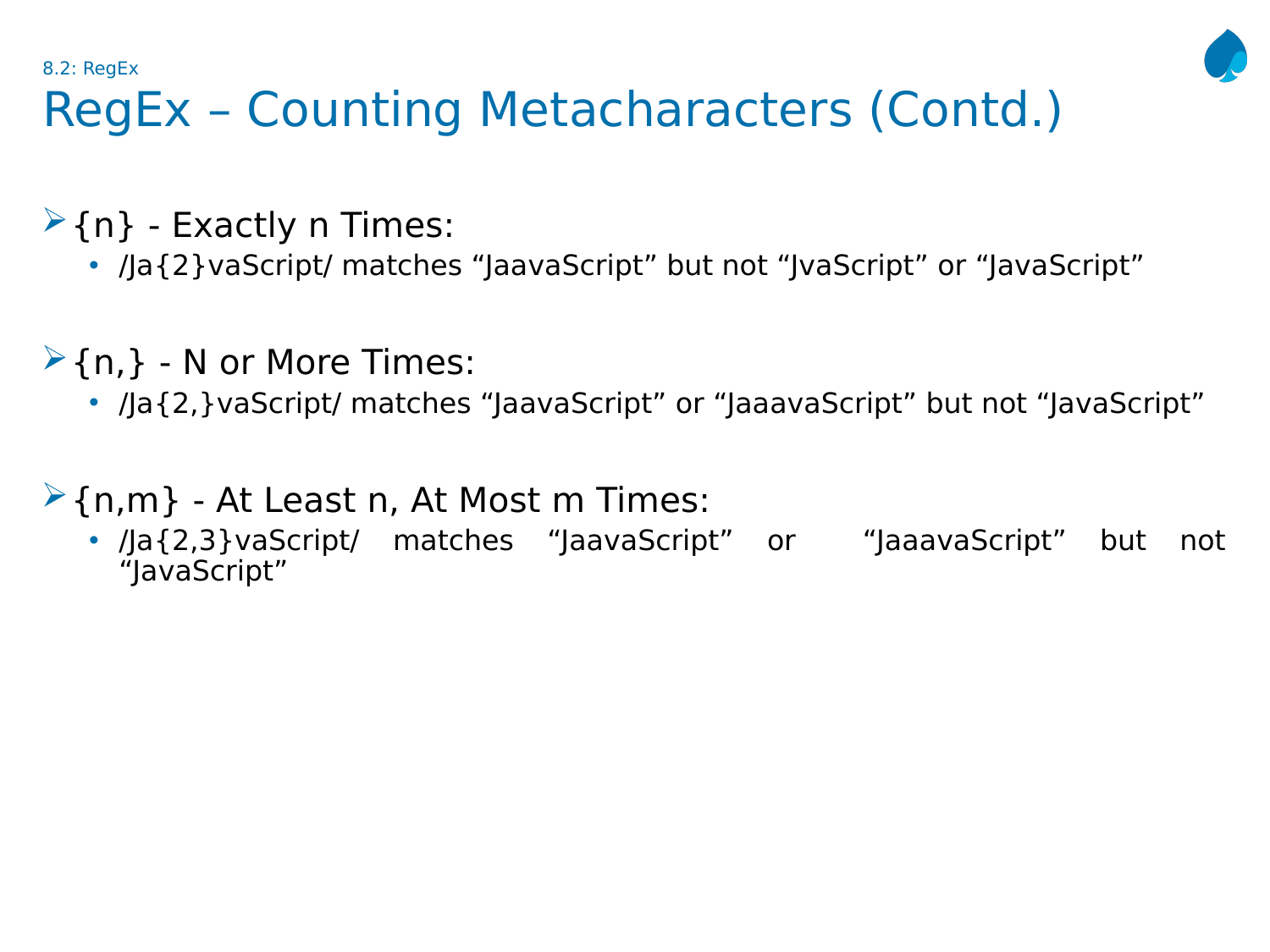

# 8.2: RegEx RegEx – Counting Metacharacters (Contd.)
{n} - Exactly n Times:
/Ja{2}vaScript/ matches “JaavaScript” but not “JvaScript” or “JavaScript”

{n,} - N or More Times:
/Ja{2,}vaScript/ matches “JaavaScript” or “JaaavaScript” but not “JavaScript”

{n,m} - At Least n, At Most m Times:
/Ja{2,3}vaScript/ matches “JaavaScript” or  “JaaavaScript” but not “JavaScript”